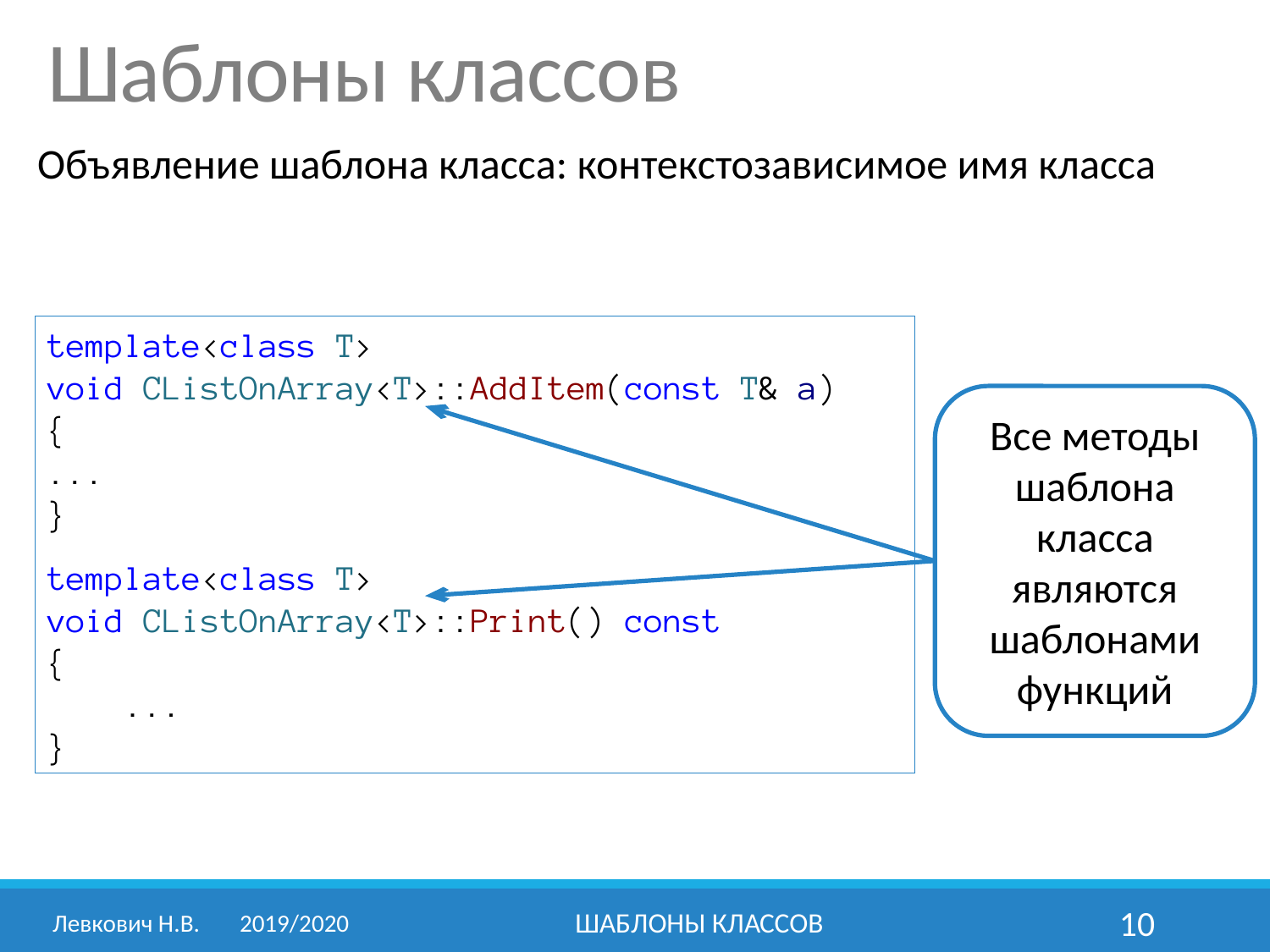

Шаблоны классов
Объявление шаблона класса: контекстозависимое имя класса
template<class T>
void CListOnArray<T>::AddItem(const T& a)
{
...
}
template<class T>
void CListOnArray<T>::Print() const
{
    ...
}
Все методы шаблона класса являются шаблонами функций
Левкович Н.В. 	2019/2020
Шаблоны классов
10